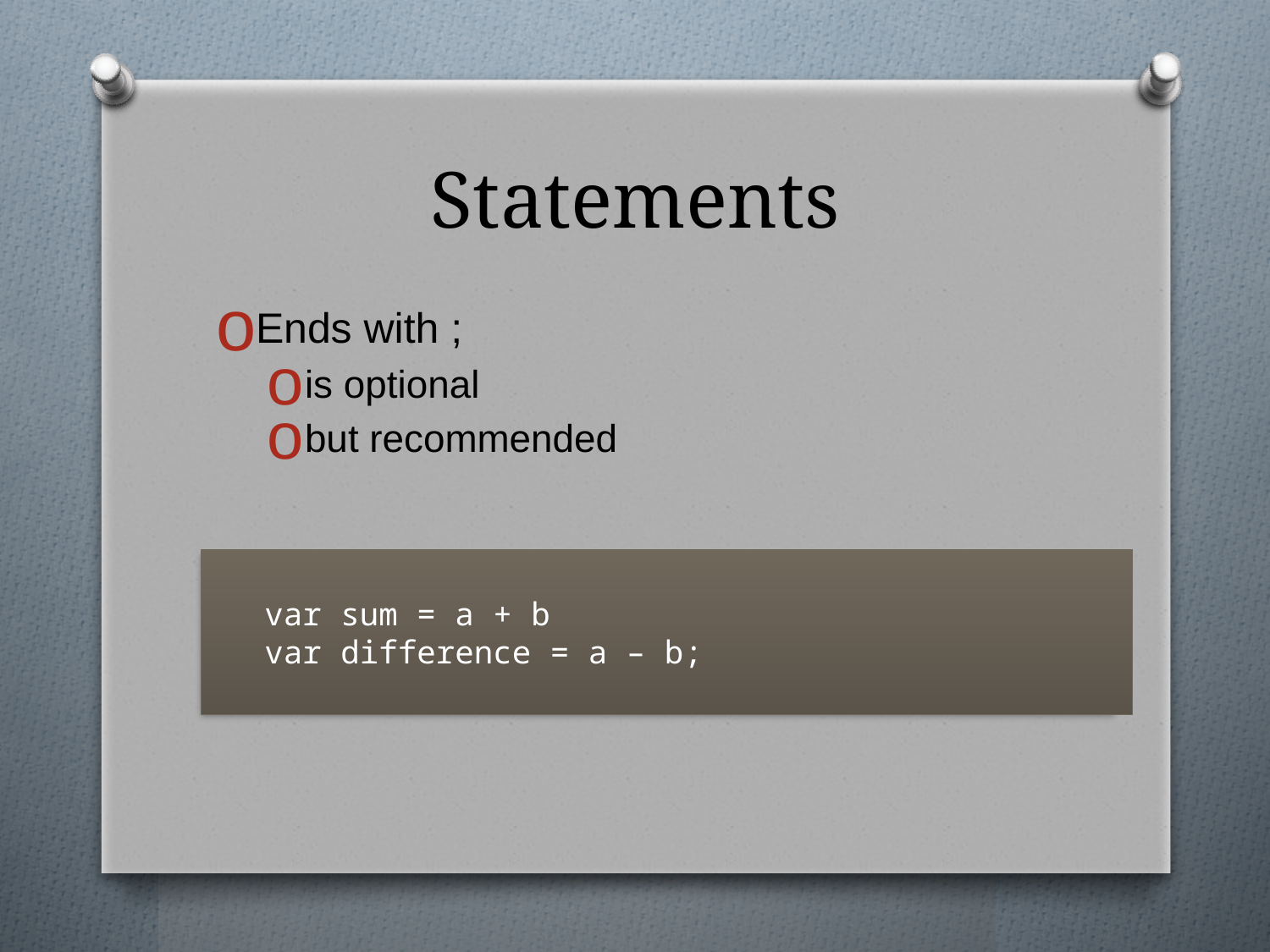

# Statements
Ends with ;
is optional
but recommended

var sum = a + b
var difference = a – b;